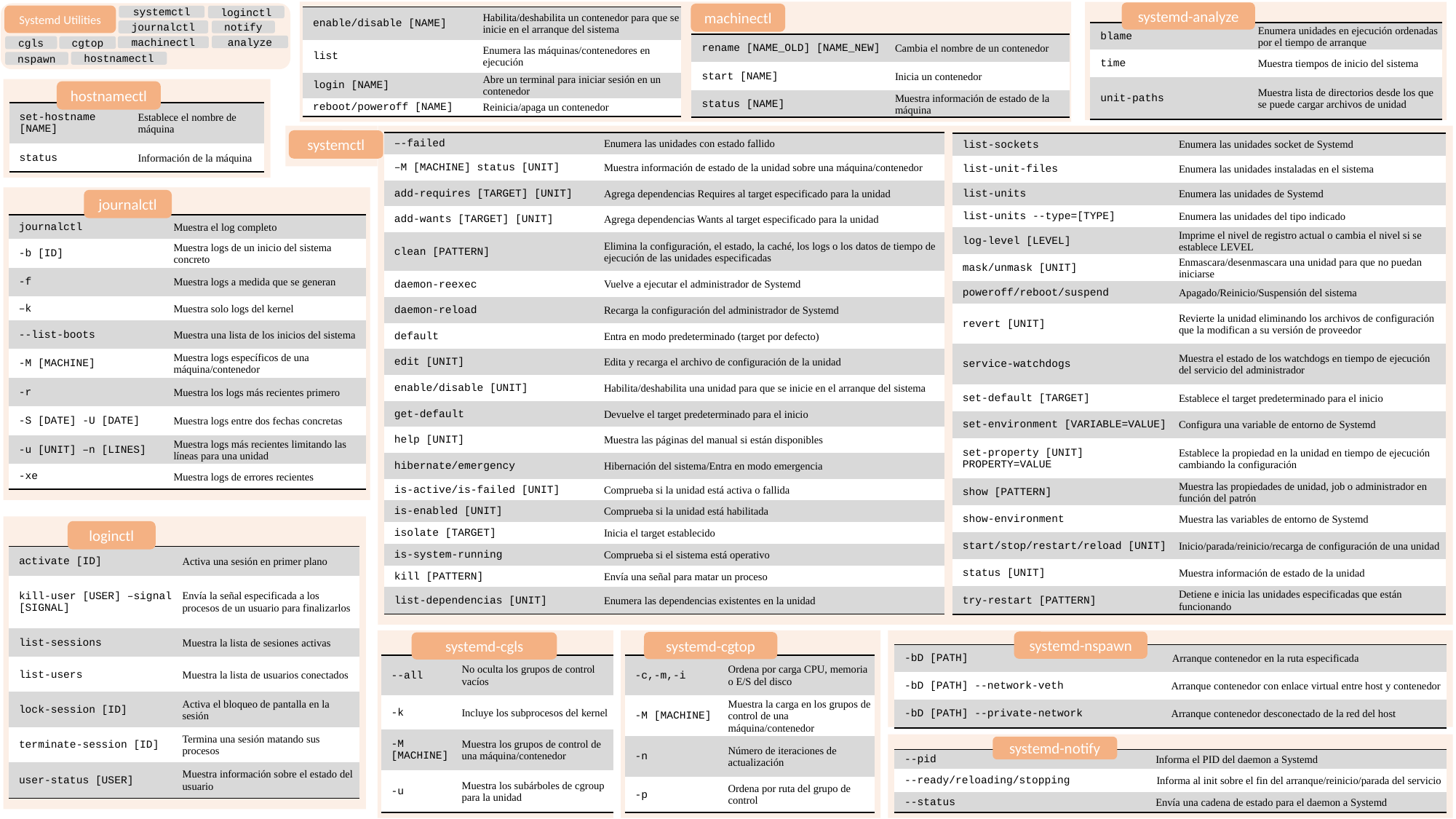

systemd-analyze

machinectl
systemctl
loginctl
Systemd Utilities
| enable/disable [NAME] | Habilita/deshabilita un contenedor para que se inicie en el arranque del sistema |
| --- | --- |
| list | Enumera las máquinas/contenedores en ejecución |
| login [NAME] | Abre un terminal para iniciar sesión en un contenedor |
| reboot/poweroff [NAME] | Reinicia/apaga un contenedor |
journalctl
notify
| blame | Enumera unidades en ejecución ordenadas por el tiempo de arranque |
| --- | --- |
| time | Muestra tiempos de inicio del sistema |
| unit-paths | Muestra lista de directorios desde los que se puede cargar archivos de unidad |
| rename [NAME\_OLD] [NAME\_NEW] | Cambia el nombre de un contenedor |
| --- | --- |
| start [NAME] | Inicia un contenedor |
| status [NAME] | Muestra información de estado de la máquina |
analyze
cgls
machinectl
cgtop
hostnamectl
nspawn

hostnamectl
| set-hostname [NAME] | Establece el nombre de máquina |
| --- | --- |
| status | Información de la máquina |

systemctl
| –-failed | Enumera las unidades con estado fallido |
| --- | --- |
| –M [MACHINE] status [UNIT] | Muestra información de estado de la unidad sobre una máquina/contenedor |
| add-requires [TARGET] [UNIT] | Agrega dependencias Requires al target especificado para la unidad |
| add-wants [TARGET] [UNIT] | Agrega dependencias Wants al target especificado para la unidad |
| clean [PATTERN] | Elimina la configuración, el estado, la caché, los logs o los datos de tiempo de ejecución de las unidades especificadas |
| daemon-reexec | Vuelve a ejecutar el administrador de Systemd |
| daemon-reload | Recarga la configuración del administrador de Systemd |
| default | Entra en modo predeterminado (target por defecto) |
| edit [UNIT] | Edita y recarga el archivo de configuración de la unidad |
| enable/disable [UNIT] | Habilita/deshabilita una unidad para que se inicie en el arranque del sistema |
| get-default | Devuelve el target predeterminado para el inicio |
| help [UNIT] | Muestra las páginas del manual si están disponibles |
| hibernate/emergency | Hibernación del sistema/Entra en modo emergencia |
| is-active/is-failed [UNIT] | Comprueba si la unidad está activa o fallida |
| is-enabled [UNIT] | Comprueba si la unidad está habilitada |
| isolate [TARGET] | Inicia el target establecido |
| is-system-running | Comprueba si el sistema está operativo |
| kill [PATTERN] | Envía una señal para matar un proceso |
| list-dependencias [UNIT] | Enumera las dependencias existentes en la unidad |
| list-sockets | Enumera las unidades socket de Systemd |
| --- | --- |
| list-unit-files | Enumera las unidades instaladas en el sistema |
| list-units | Enumera las unidades de Systemd |
| list-units --type=[TYPE] | Enumera las unidades del tipo indicado |
| log-level [LEVEL] | Imprime el nivel de registro actual o cambia el nivel si se establece LEVEL |
| mask/unmask [UNIT] | Enmascara/desenmascara una unidad para que no puedan iniciarse |
| poweroff/reboot/suspend | Apagado/Reinicio/Suspensión del sistema |
| revert [UNIT] | Revierte la unidad eliminando los archivos de configuración que la modifican a su versión de proveedor |
| service-watchdogs | Muestra el estado de los watchdogs en tiempo de ejecución del servicio del administrador |
| set-default [TARGET] | Establece el target predeterminado para el inicio |
| set-environment [VARIABLE=VALUE] | Configura una variable de entorno de Systemd |
| set-property [UNIT] PROPERTY=VALUE | Establece la propiedad en la unidad en tiempo de ejecución cambiando la configuración |
| show [PATTERN] | Muestra las propiedades de unidad, job o administrador en función del patrón |
| show-environment | Muestra las variables de entorno de Systemd |
| start/stop/restart/reload [UNIT] | Inicio/parada/reinicio/recarga de configuración de una unidad |
| status [UNIT] | Muestra información de estado de la unidad |
| try-restart [PATTERN] | Detiene e inicia las unidades especificadas que están funcionando |

journalctl
| journalctl | Muestra el log completo |
| --- | --- |
| -b [ID] | Muestra logs de un inicio del sistema concreto |
| -f | Muestra logs a medida que se generan |
| –k | Muestra solo logs del kernel |
| --list-boots | Muestra una lista de los inicios del sistema |
| -M [MACHINE] | Muestra logs específicos de una máquina/contenedor |
| -r | Muestra los logs más recientes primero |
| -S [DATE] -U [DATE] | Muestra logs entre dos fechas concretas |
| -u [UNIT] –n [LINES] | Muestra logs más recientes limitando las líneas para una unidad |
| -xe | Muestra logs de errores recientes |

loginctl

| activate [ID] | Activa una sesión en primer plano |
| --- | --- |
| kill-user [USER] –signal [SIGNAL] | Envía la señal especificada a los procesos de un usuario para finalizarlos |
| list-sessions | Muestra la lista de sesiones activas |
| list-users | Muestra la lista de usuarios conectados |
| lock-session [ID] | Activa el bloqueo de pantalla en la sesión |
| terminate-session [ID] | Termina una sesión matando sus procesos |
| user-status [USER] | Muestra información sobre el estado del usuario |

systemd-nspawn
systemd-cgtop
systemd-cgls
| -bD [PATH] | Arranque contenedor en la ruta especificada |
| --- | --- |
| -bD [PATH] --network-veth | Arranque contenedor con enlace virtual entre host y contenedor |
| -bD [PATH] --private-network | Arranque contenedor desconectado de la red del host |
| --all | No oculta los grupos de control vacíos |
| --- | --- |
| -k | Incluye los subprocesos del kernel |
| -M [MACHINE] | Muestra los grupos de control de una máquina/contenedor |
| -u | Muestra los subárboles de cgroup para la unidad |
| -c,-m,-i | Ordena por carga CPU, memoria o E/S del disco |
| --- | --- |
| -M [MACHINE] | Muestra la carga en los grupos de control de una máquina/contenedor |
| -n | Número de iteraciones de actualización |
| -p | Ordena por ruta del grupo de control |

systemd-notify
| --pid | Informa el PID del daemon a Systemd |
| --- | --- |
| --ready/reloading/stopping | Informa al init sobre el fin del arranque/reinicio/parada del servicio |
| --status | Envía una cadena de estado para el daemon a Systemd |